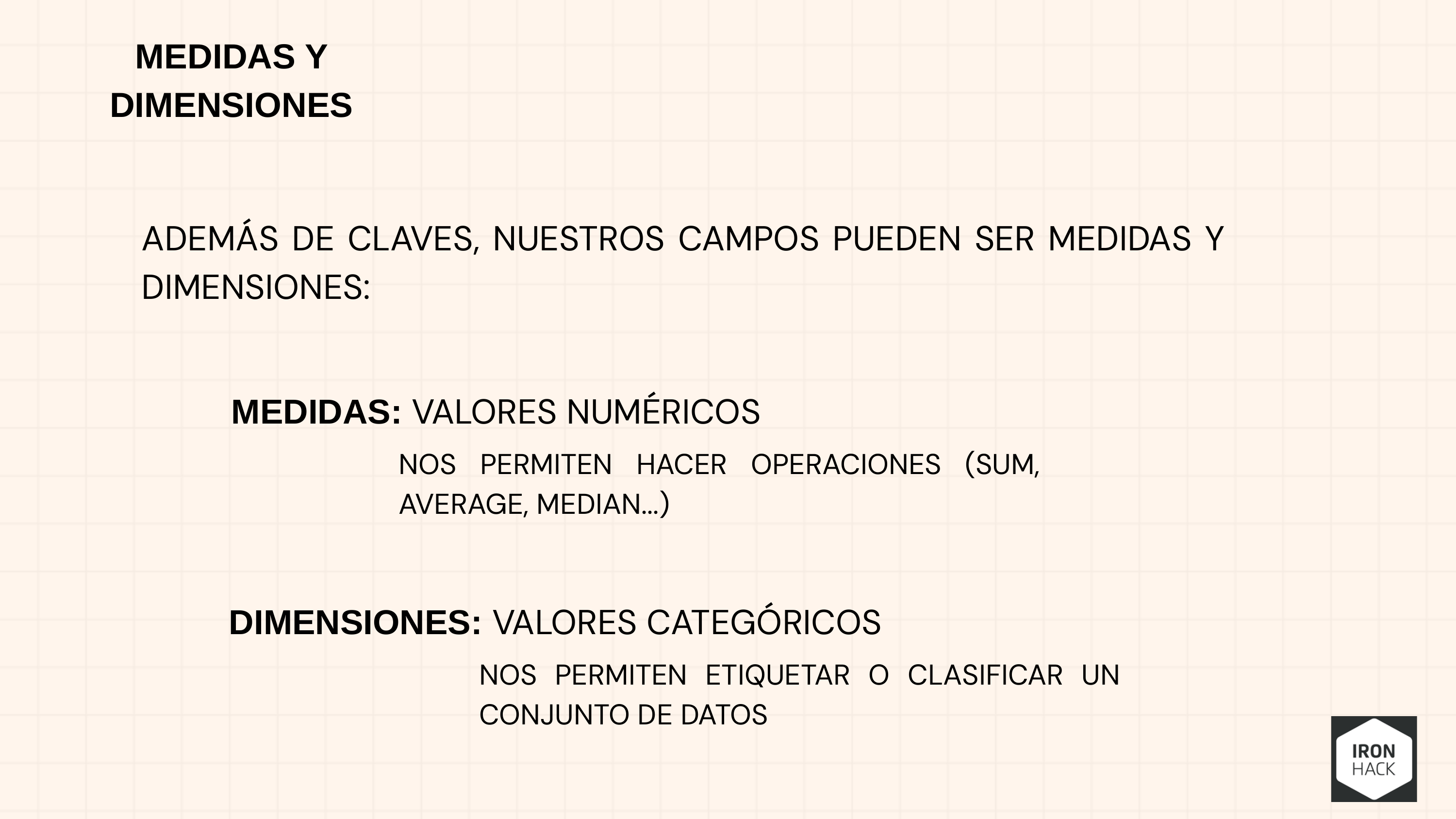

MEDIDAS Y DIMENSIONES
ADEMÁS DE CLAVES, NUESTROS CAMPOS PUEDEN SER MEDIDAS Y DIMENSIONES:
MEDIDAS: VALORES NUMÉRICOS
NOS PERMITEN HACER OPERACIONES (SUM, AVERAGE, MEDIAN...)
DIMENSIONES: VALORES CATEGÓRICOS
NOS PERMITEN ETIQUETAR O CLASIFICAR UN CONJUNTO DE DATOS